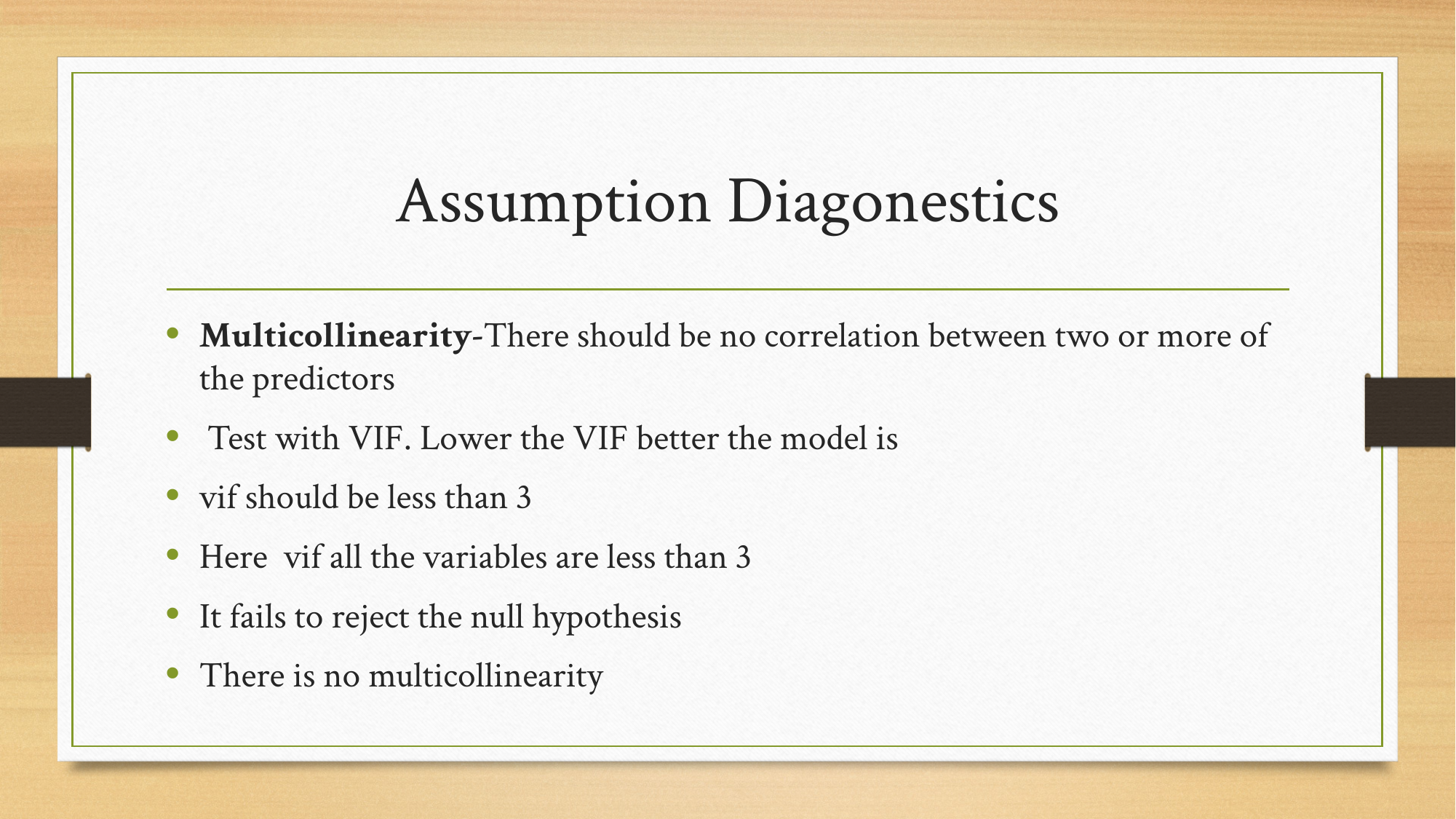

# Assumption Diagonestics
Multicollinearity-There should be no correlation between two or more of the predictors
 Test with VIF. Lower the VIF better the model is
vif should be less than 3
Here  vif all the variables are less than 3
It fails to reject the null hypothesis
There is no multicollinearity